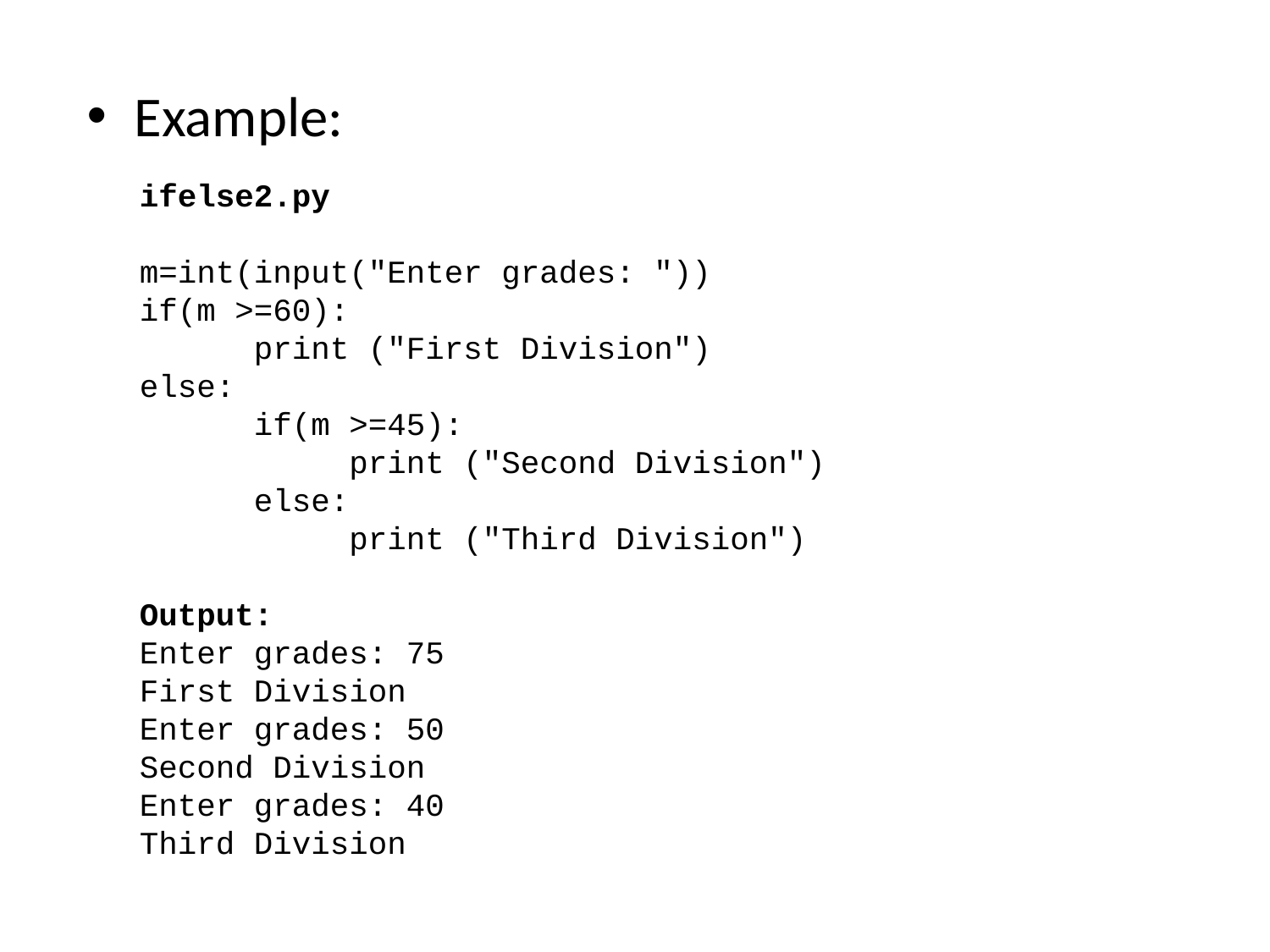

Example:
ifelse2.py

m=int(input("Enter grades: "))
if(m >=60):
      print ("First Division")
else:
      if(m >=45):
           print ("Second Division")
      else:
           print ("Third Division")

Output:
Enter grades: 75
First Division
Enter grades: 50
Second Division
Enter grades: 40
Third Division